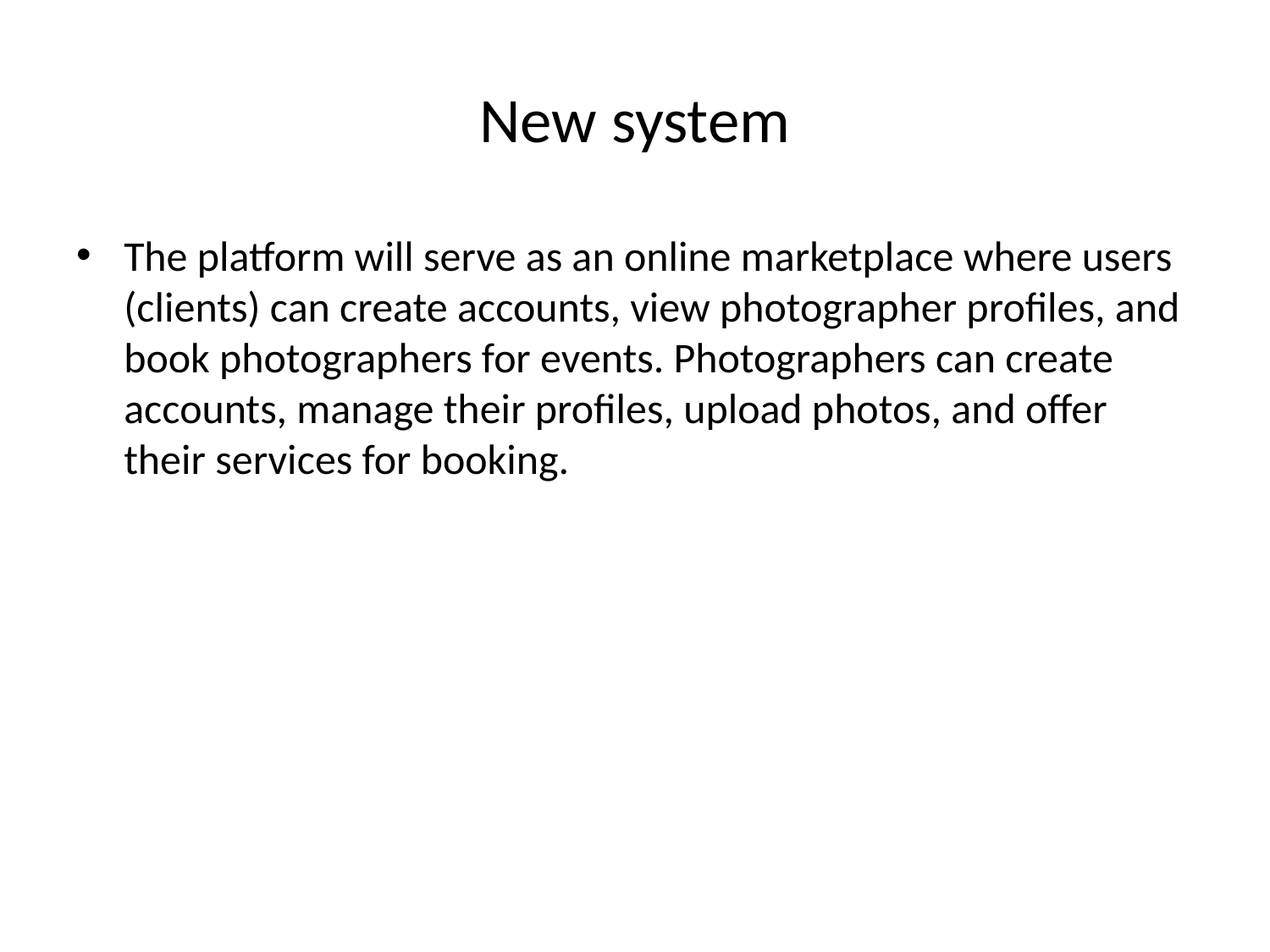

# New system
The platform will serve as an online marketplace where users (clients) can create accounts, view photographer profiles, and book photographers for events. Photographers can create accounts, manage their profiles, upload photos, and offer their services for booking.